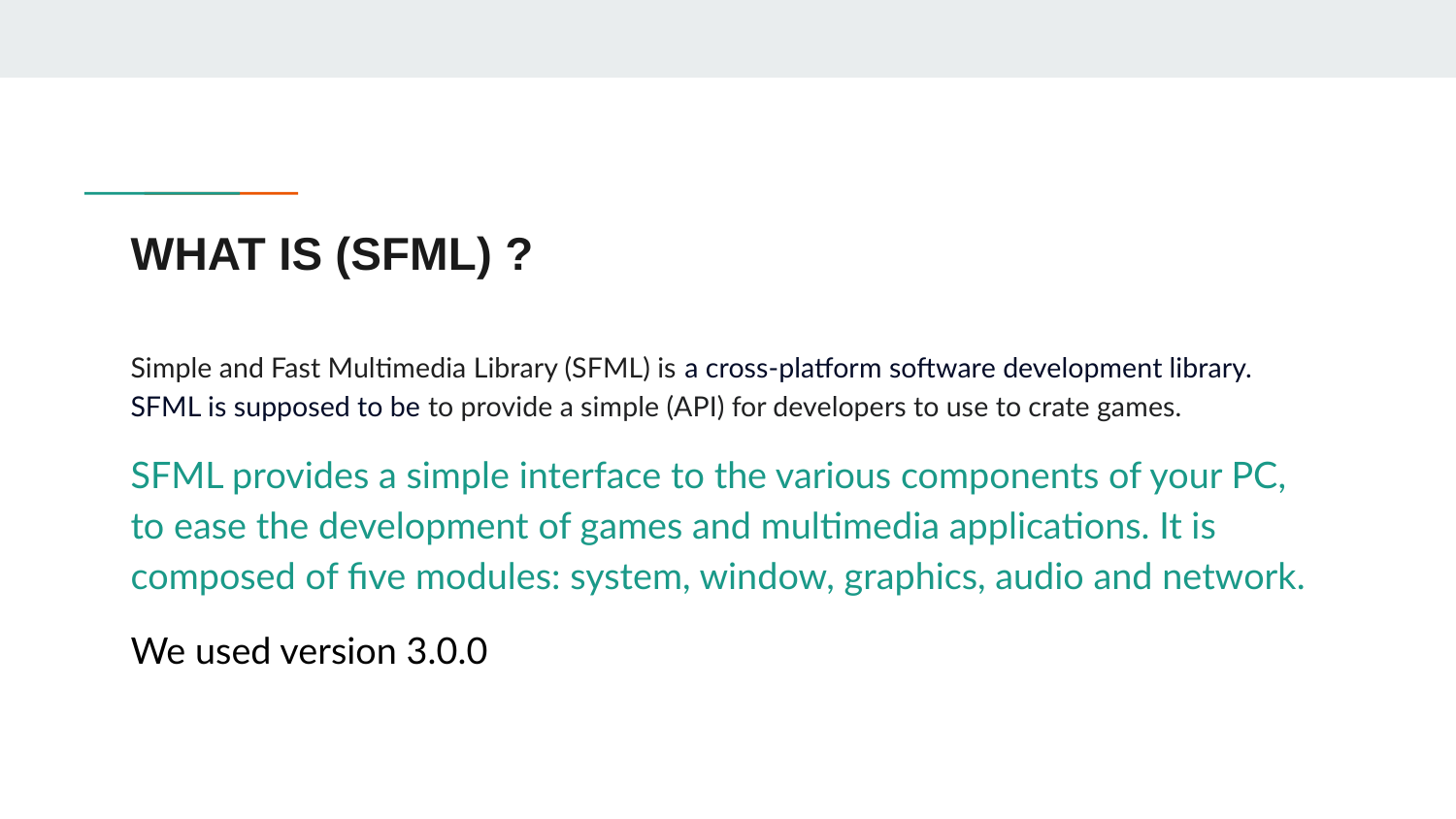

# WHAT IS (SFML) ?
Simple and Fast Multimedia Library (SFML) is a cross-platform software development library. SFML is supposed to be to provide a simple (API) for developers to use to crate games.
SFML provides a simple interface to the various components of your PC, to ease the development of games and multimedia applications. It is composed of five modules: system, window, graphics, audio and network.
We used version 3.0.0